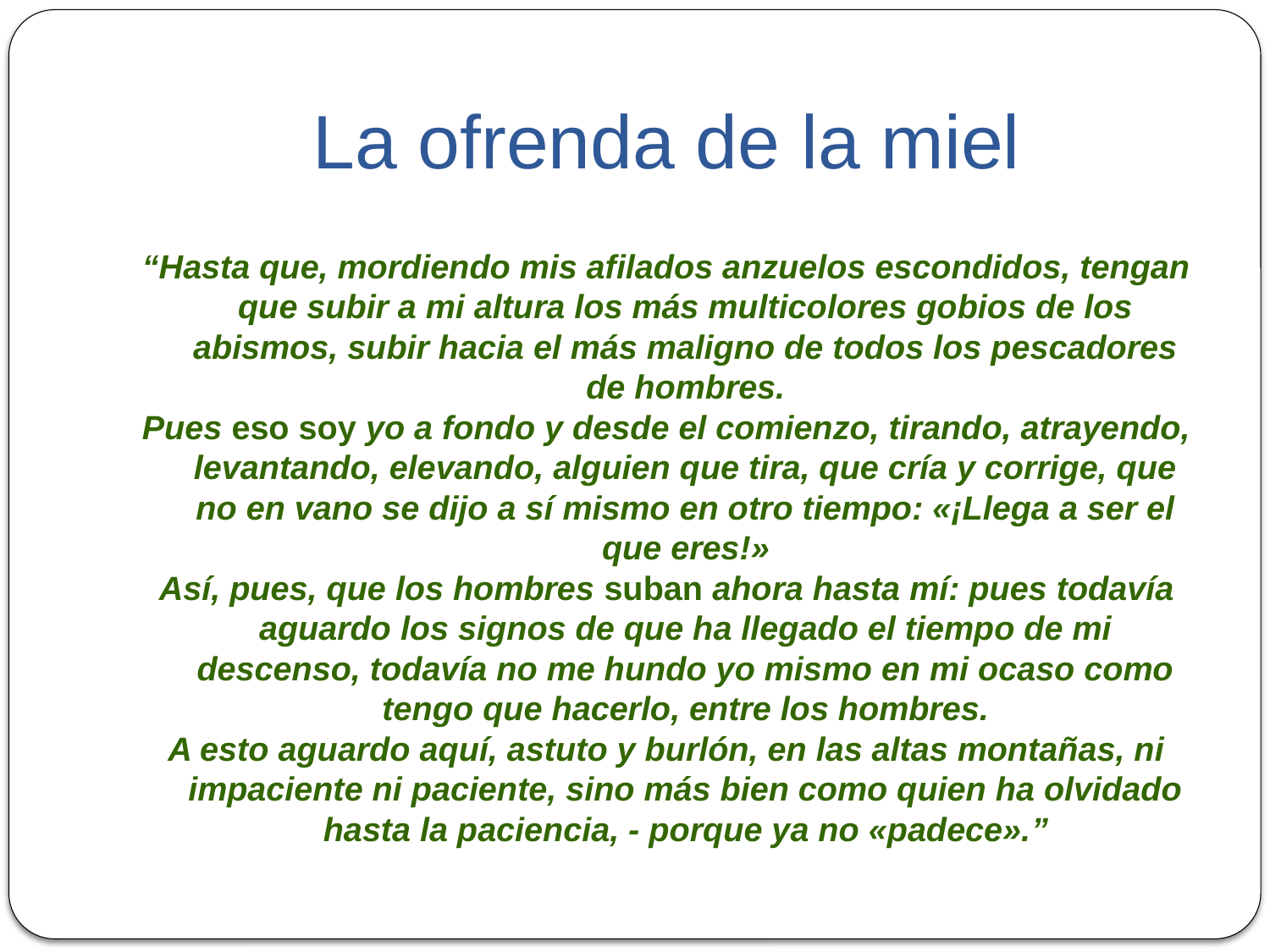

# La ofrenda de la miel

“Hasta que, mordiendo mis afilados anzuelos escondidos, tengan que subir a mi altura los más multicolores gobios de los abismos, subir hacia el más maligno de todos los pescadores de hombres.
Pues eso soy yo a fondo y desde el comienzo, tirando, atrayendo, levantando, elevando, alguien que tira, que cría y corrige, que no en vano se dijo a sí mismo en otro tiempo: «¡Llega a ser el que eres!»
Así, pues, que los hombres suban ahora hasta mí: pues todavía aguardo los signos de que ha llegado el tiempo de mi descenso, todavía no me hundo yo mismo en mi ocaso como tengo que hacerlo, entre los hombres.
A esto aguardo aquí, astuto y burlón, en las altas montañas, ni impaciente ni paciente, sino más bien como quien ha olvidado hasta la paciencia, - porque ya no «padece».”